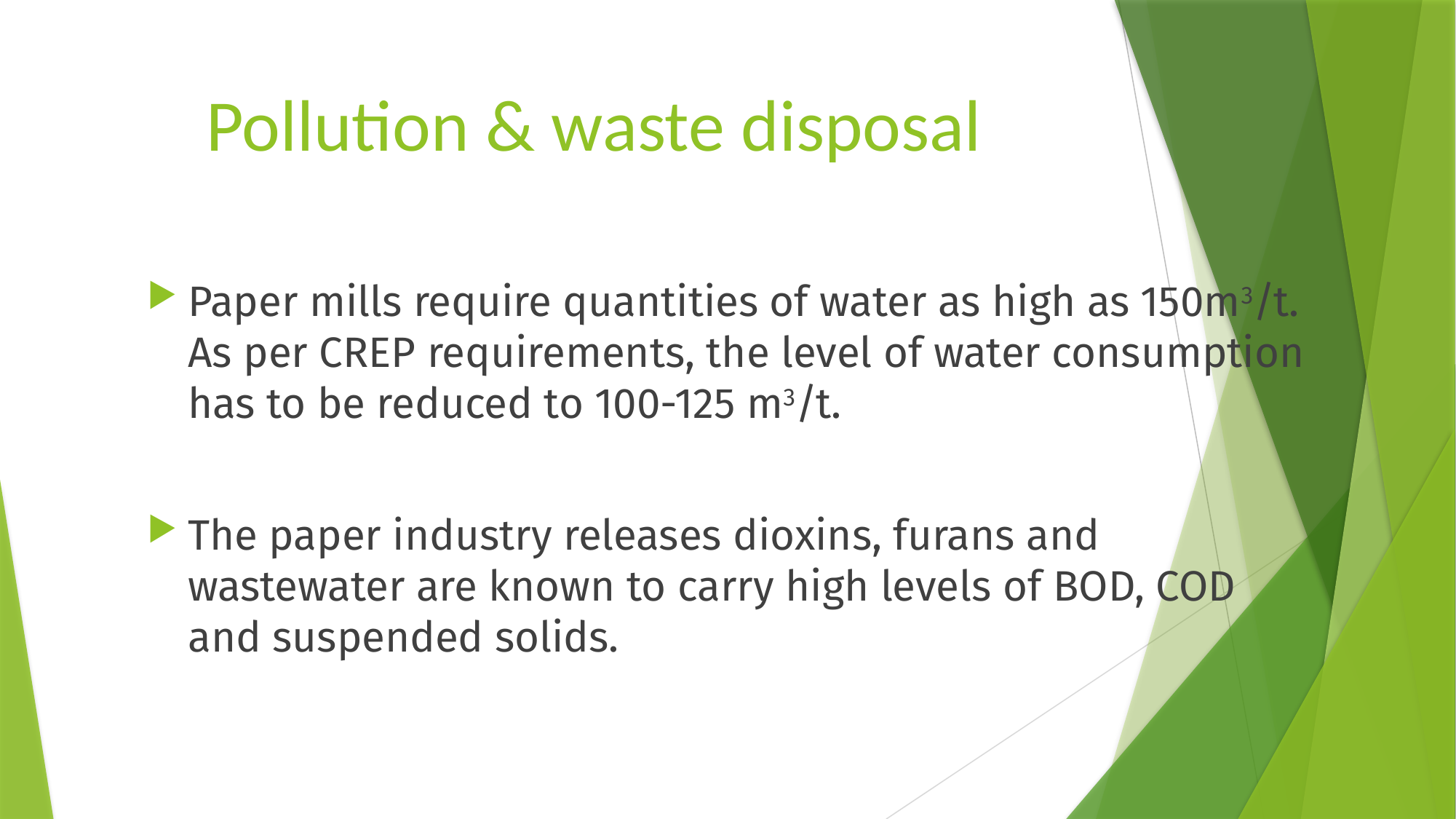

# Pollution & waste disposal
Paper mills require quantities of water as high as 150m3/t. As per CREP requirements, the level of water consumption has to be reduced to 100-125 m3/t.

The paper industry releases dioxins, furans and wastewater are known to carry high levels of BOD, COD and suspended solids.